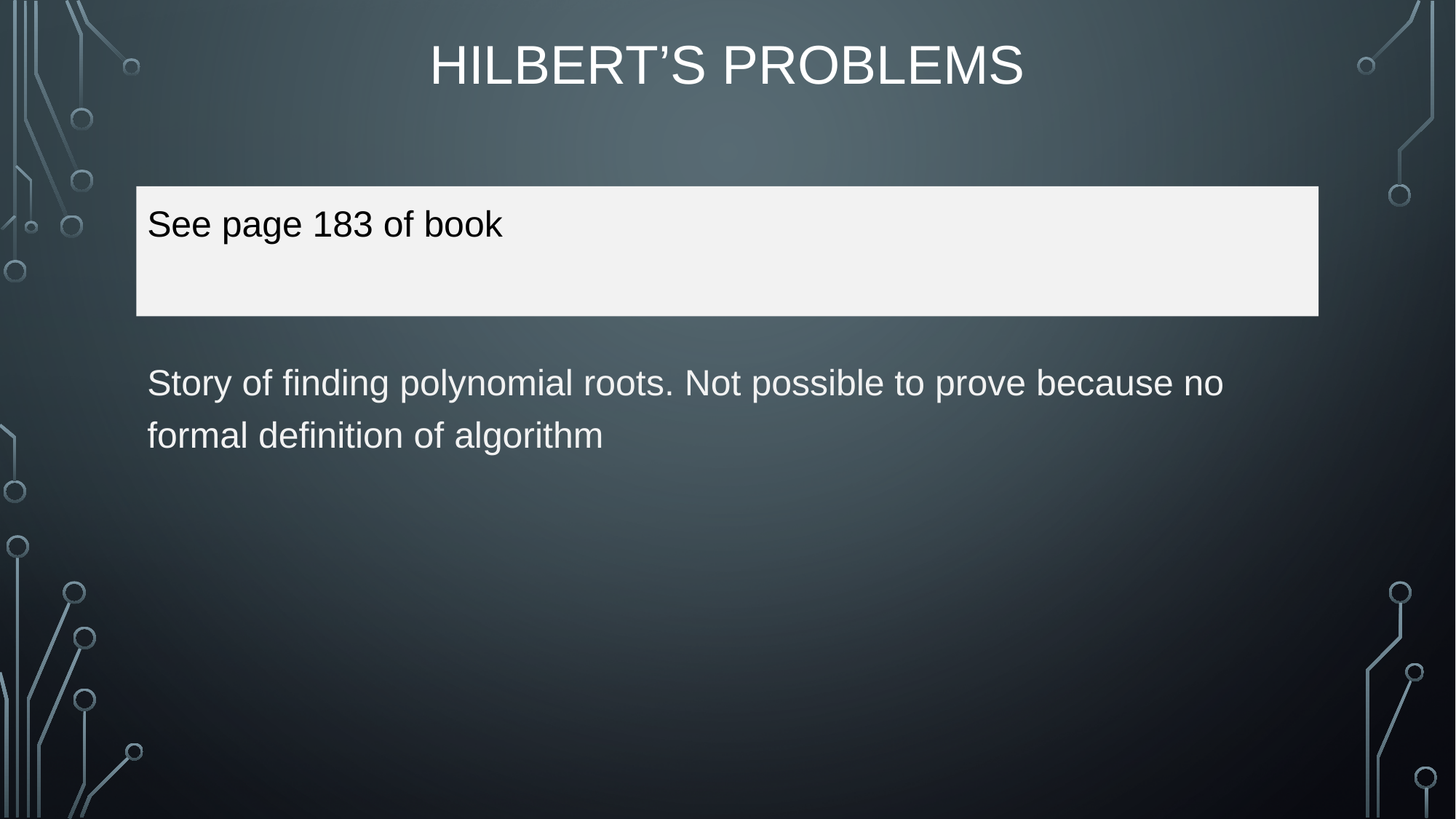

# Hilbert’s Problems
See page 183 of book
Story of finding polynomial roots. Not possible to prove because no formal definition of algorithm